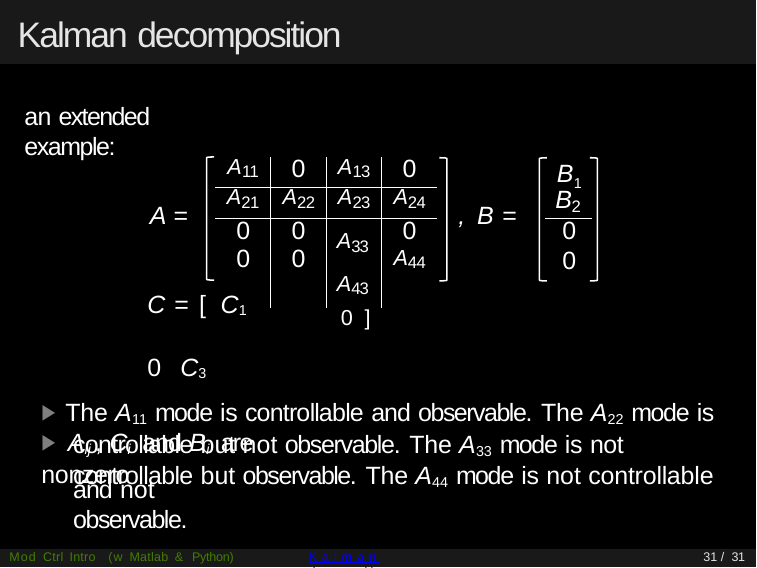

# Kalman decomposition
an extended example:
B1

| A11 | 0 | A13 | 0 |
| --- | --- | --- | --- |
| A21 | A22 | A23 | A24 |
| 0 0 | 0 0 | A33 A43 | 0 A44 |

B
2
A =
, B =
0

0
0  ]
C = [ C1	0  C3

▶ Aij , Ci and Bi are nonzero
▶ The A11 mode is controllable and observable. The A22 mode is controllable but not observable. The A33 mode is not controllable but observable. The A44 mode is not controllable
and not observable.
Mod Ctrl Intro (w Matlab & Python)
Kalman decomposition
31 / 31